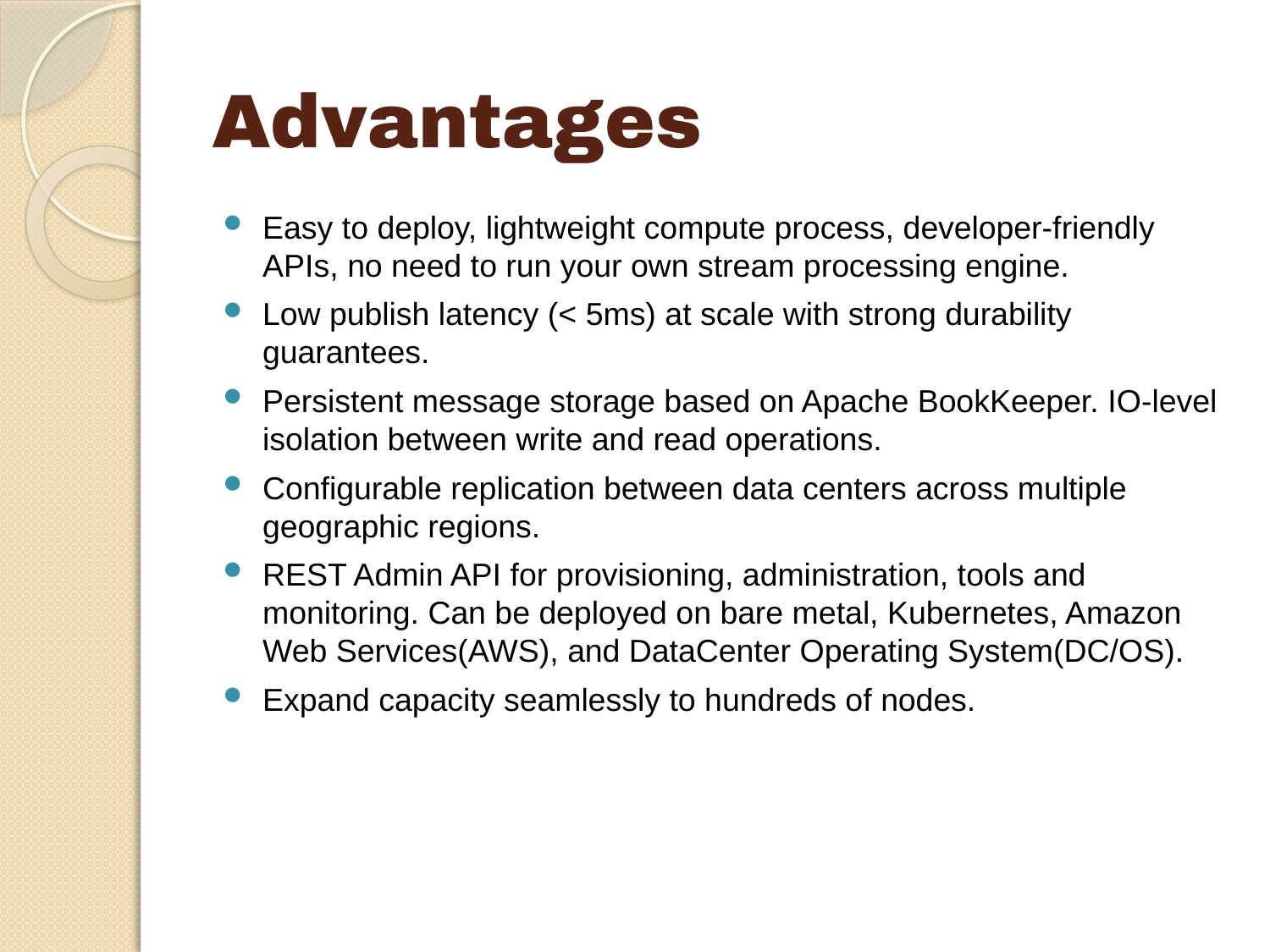

# Advantages
Easy to deploy, lightweight compute process, developer-friendly APIs, no need to run your own stream processing engine.
Low publish latency (< 5ms) at scale with strong durability guarantees.
Persistent message storage based on Apache BookKeeper. IO-level isolation between write and read operations.
Configurable replication between data centers across multiple geographic regions.
REST Admin API for provisioning, administration, tools and monitoring. Can be deployed on bare metal, Kubernetes, Amazon Web Services(AWS), and DataCenter Operating System(DC/OS).
Expand capacity seamlessly to hundreds of nodes.